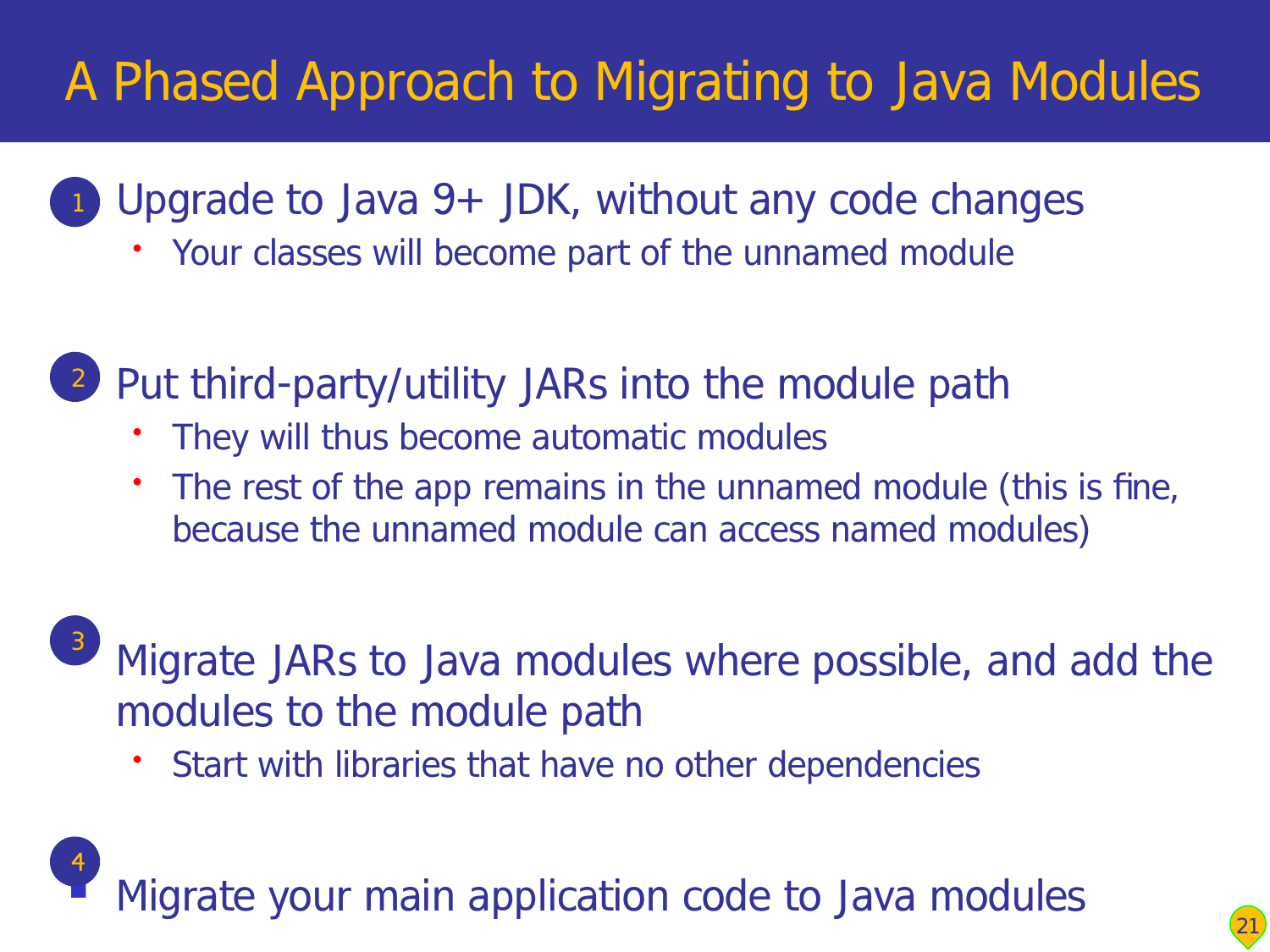

# A Phased Approach to Migrating to Java Modules
Upgrade to Java 9+ JDK, without any code changes
Your classes will become part of the unnamed module

Put third-party/utility JARs into the module path
They will thus become automatic modules
The rest of the app remains in the unnamed module (this is fine, because the unnamed module can access named modules)

Migrate JARs to Java modules where possible, and add the modules to the module path
Start with libraries that have no other dependencies

Migrate your main application code to Java modules
1
2
3
4
21